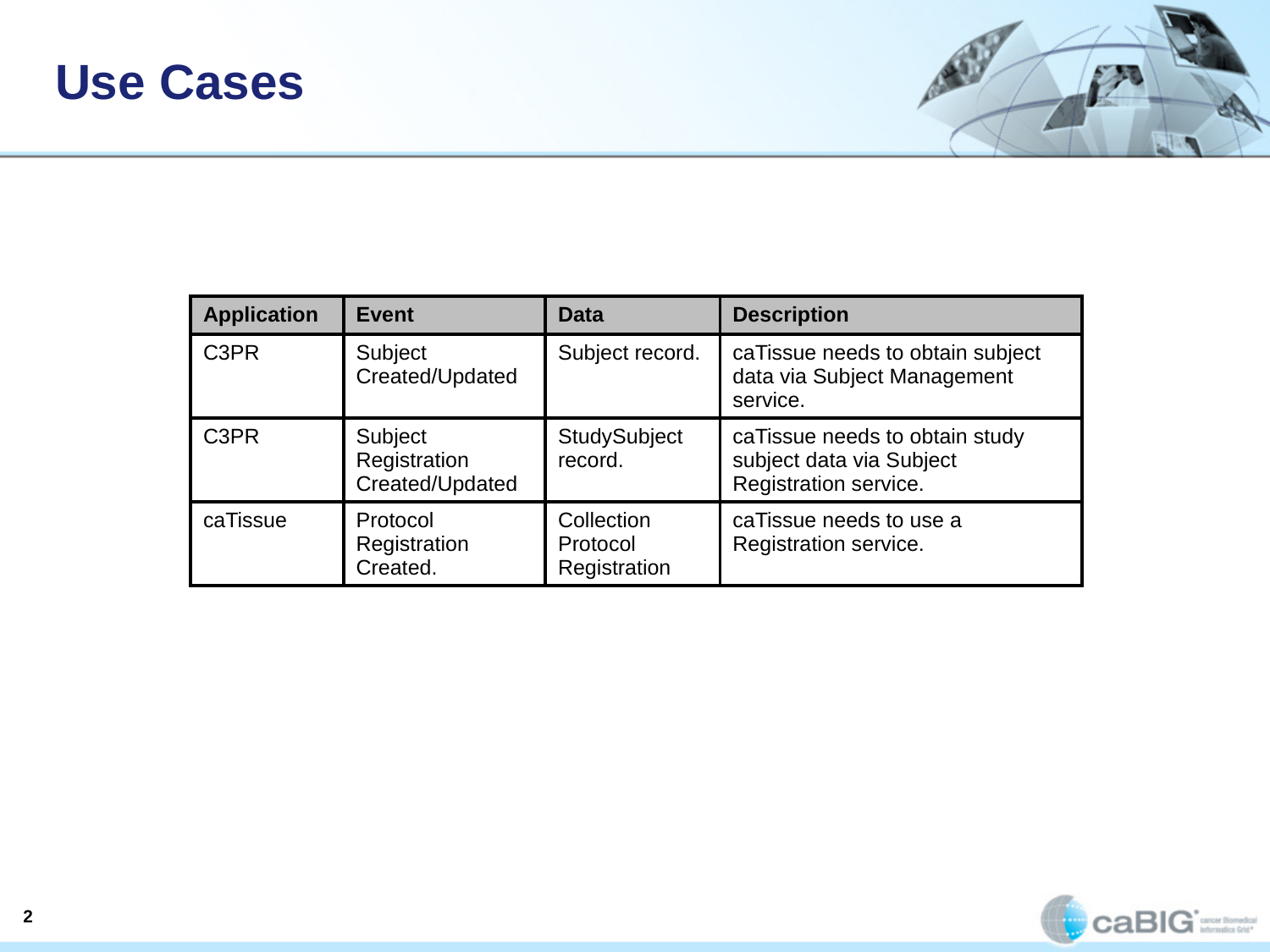

# Use Cases
| Application | Event | Data | Description |
| --- | --- | --- | --- |
| C3PR | Subject Created/Updated | Subject record. | caTissue needs to obtain subject data via Subject Management service. |
| C3PR | Subject Registration Created/Updated | StudySubject record. | caTissue needs to obtain study subject data via Subject Registration service. |
| caTissue | Protocol Registration Created. | Collection Protocol Registration | caTissue needs to use a Registration service. |